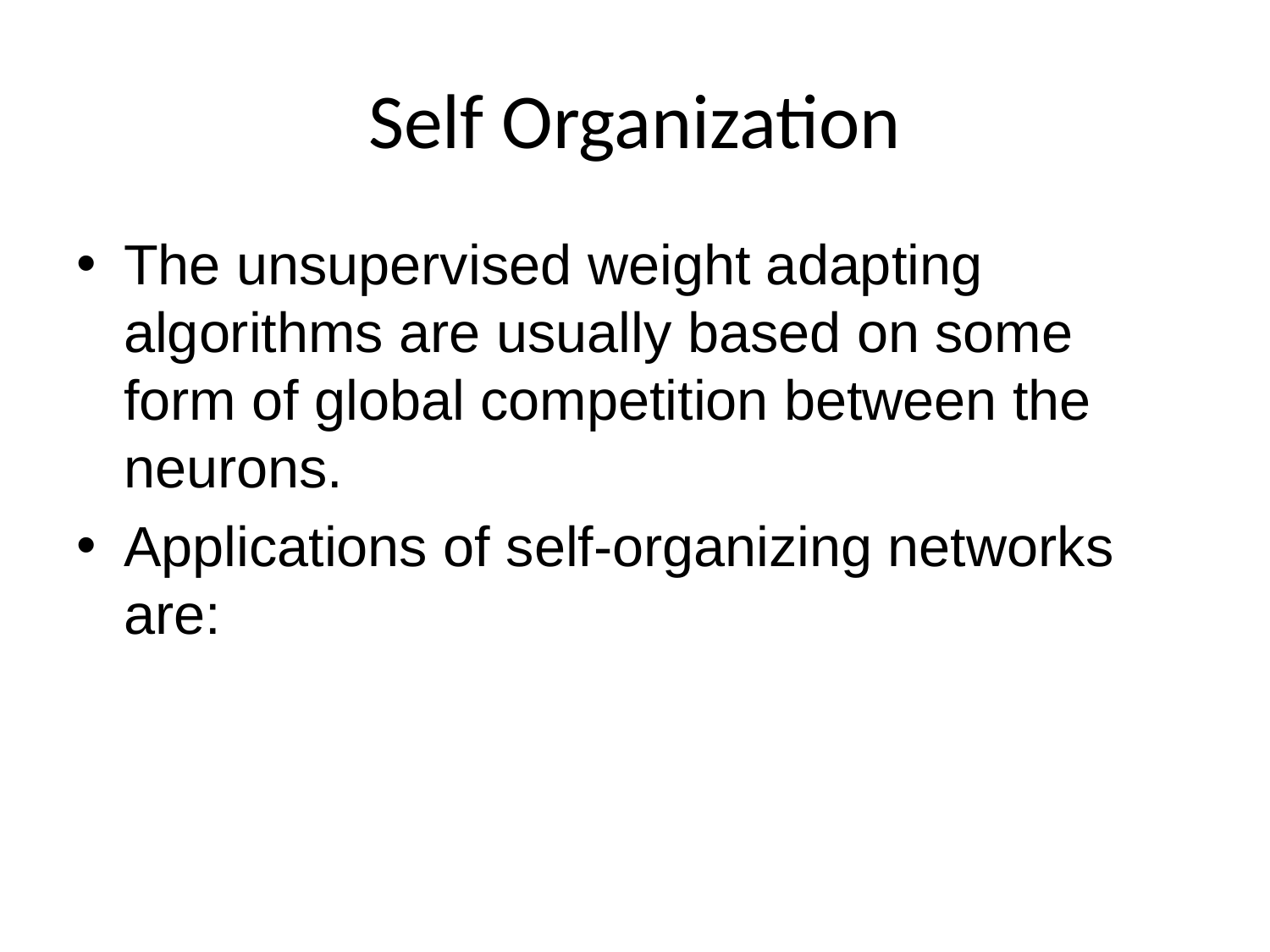

# Self Organization
The unsupervised weight adapting algorithms are usually based on some form of global competition between the neurons.
Applications of self-organizing networks are: